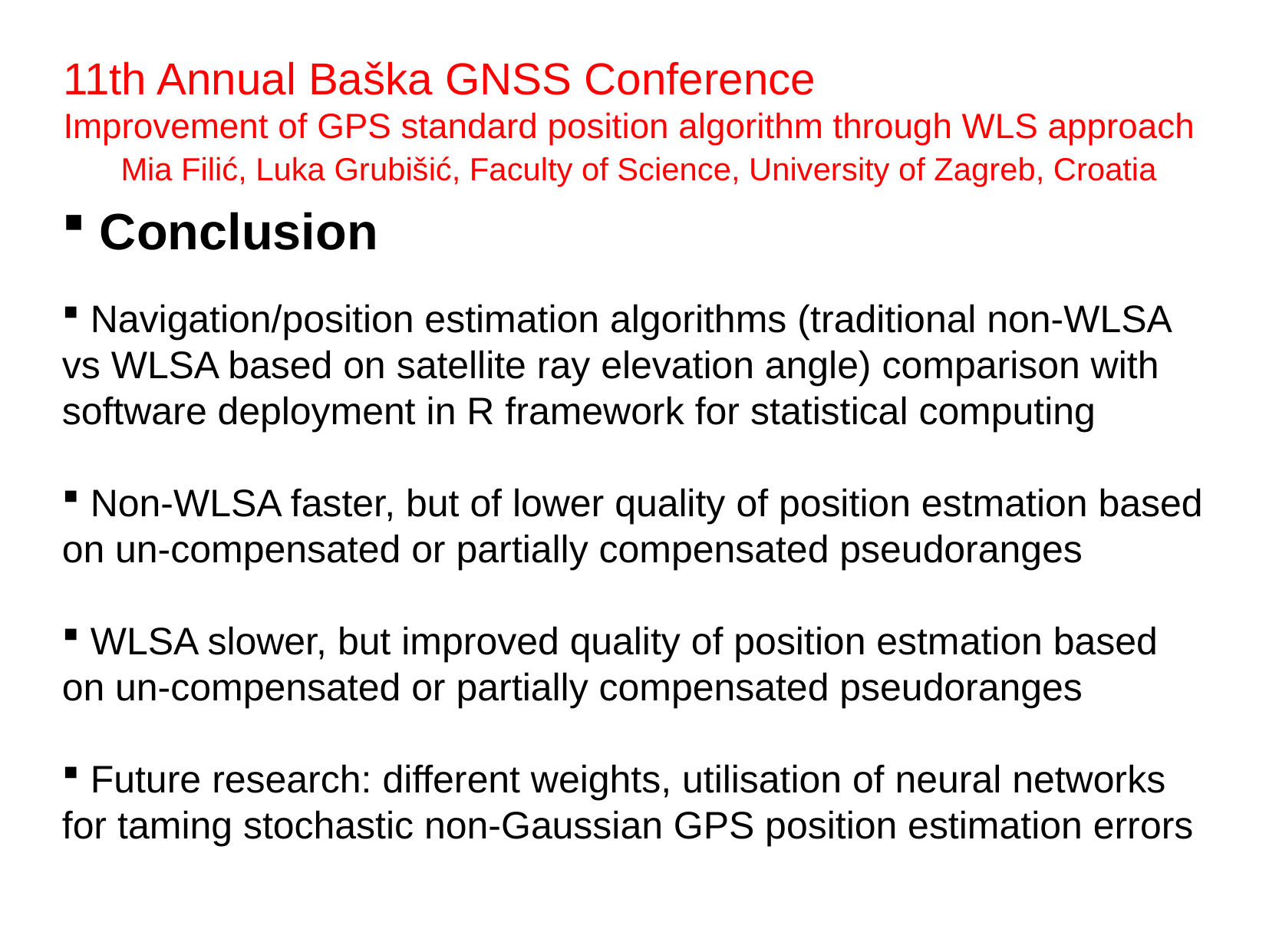

11th Annual Baška GNSS Conference
Improvement of GPS standard position algorithm through WLS approach
 Mia Filić, Luka Grubišić, Faculty of Science, University of Zagreb, Croatia
 Conclusion

 Navigation/position estimation algorithms (traditional non-WLSA vs WLSA based on satellite ray elevation angle) comparison with software deployment in R framework for statistical computing

 Non-WLSA faster, but of lower quality of position estmation based on un-compensated or partially compensated pseudoranges

 WLSA slower, but improved quality of position estmation based on un-compensated or partially compensated pseudoranges

 Future research: different weights, utilisation of neural networks for taming stochastic non-Gaussian GPS position estimation errors